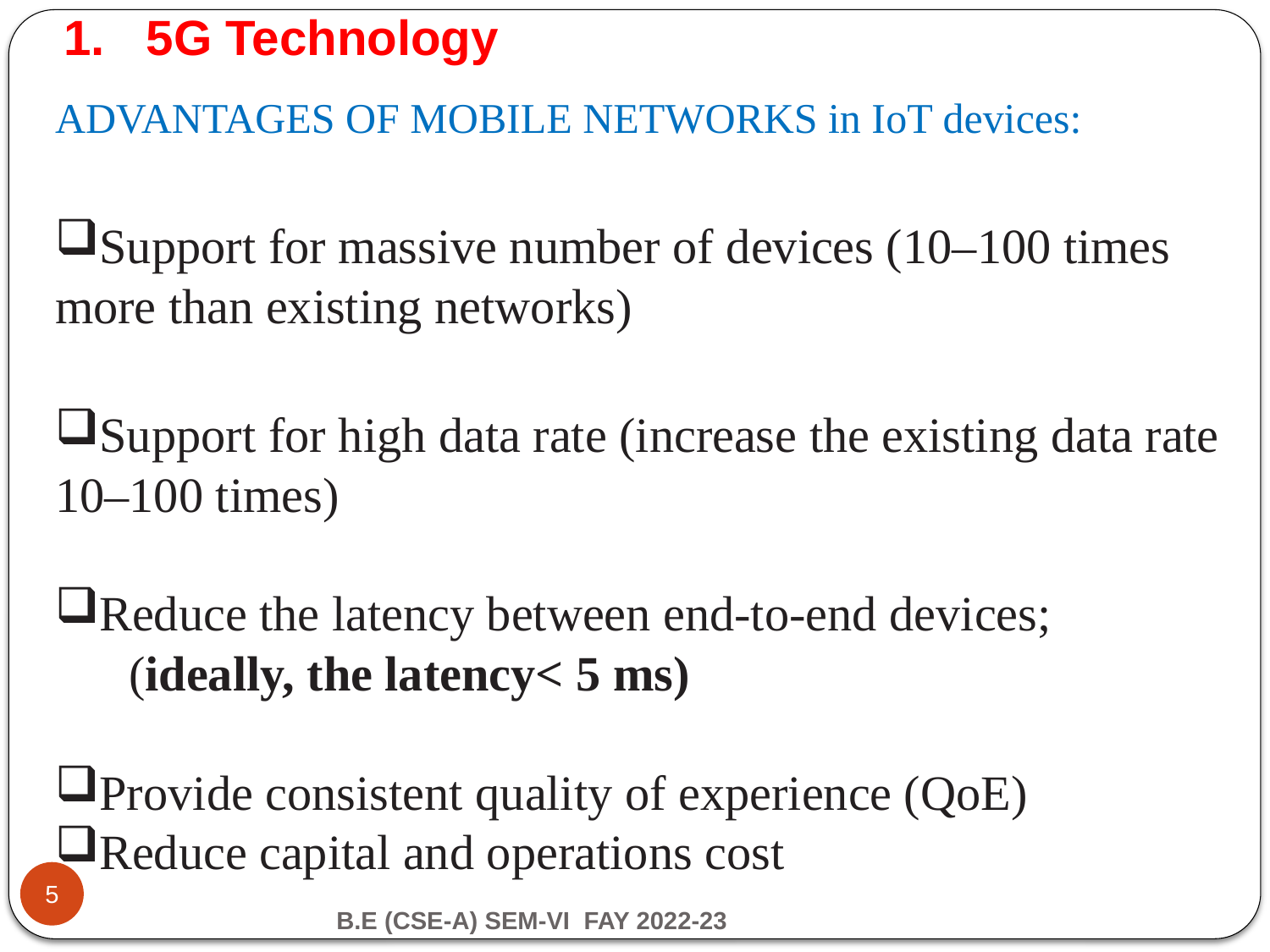

# 1.   5G Technology
ADVANTAGES OF MOBILE NETWORKS in IoT devices:

Support for massive number of devices (10–100 times more than existing networks)

Support for high data rate (increase the existing data rate 10–100 times)

Reduce the latency between end-to-end devices;
      (ideally, the latency< 5 ms)

Provide consistent quality of experience (QoE)
Reduce capital and operations cost

5
B.E (CSE-A) SEM-VI  FAY 2022-23